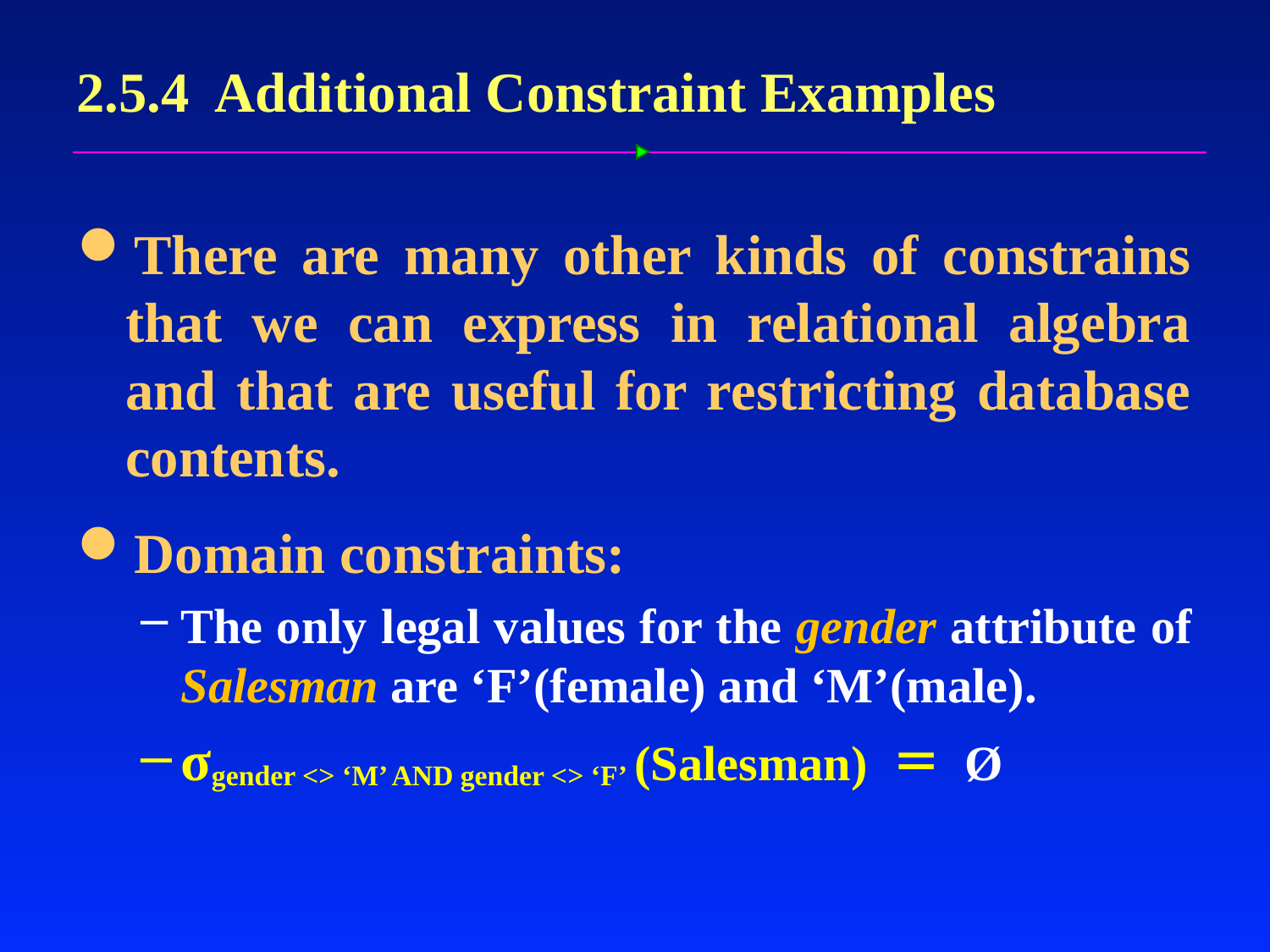

# 2.5.4  Additional Constraint Examples

There are many other kinds of constrains that we can express in relational algebra and that are useful for restricting database contents.
Domain constraints:
The only legal values for the gender attribute of Salesman are ‘F’(female) and ‘M’(male).
σgender <> ‘M’ AND gender <> ‘F’ (Salesman) ＝ Ø